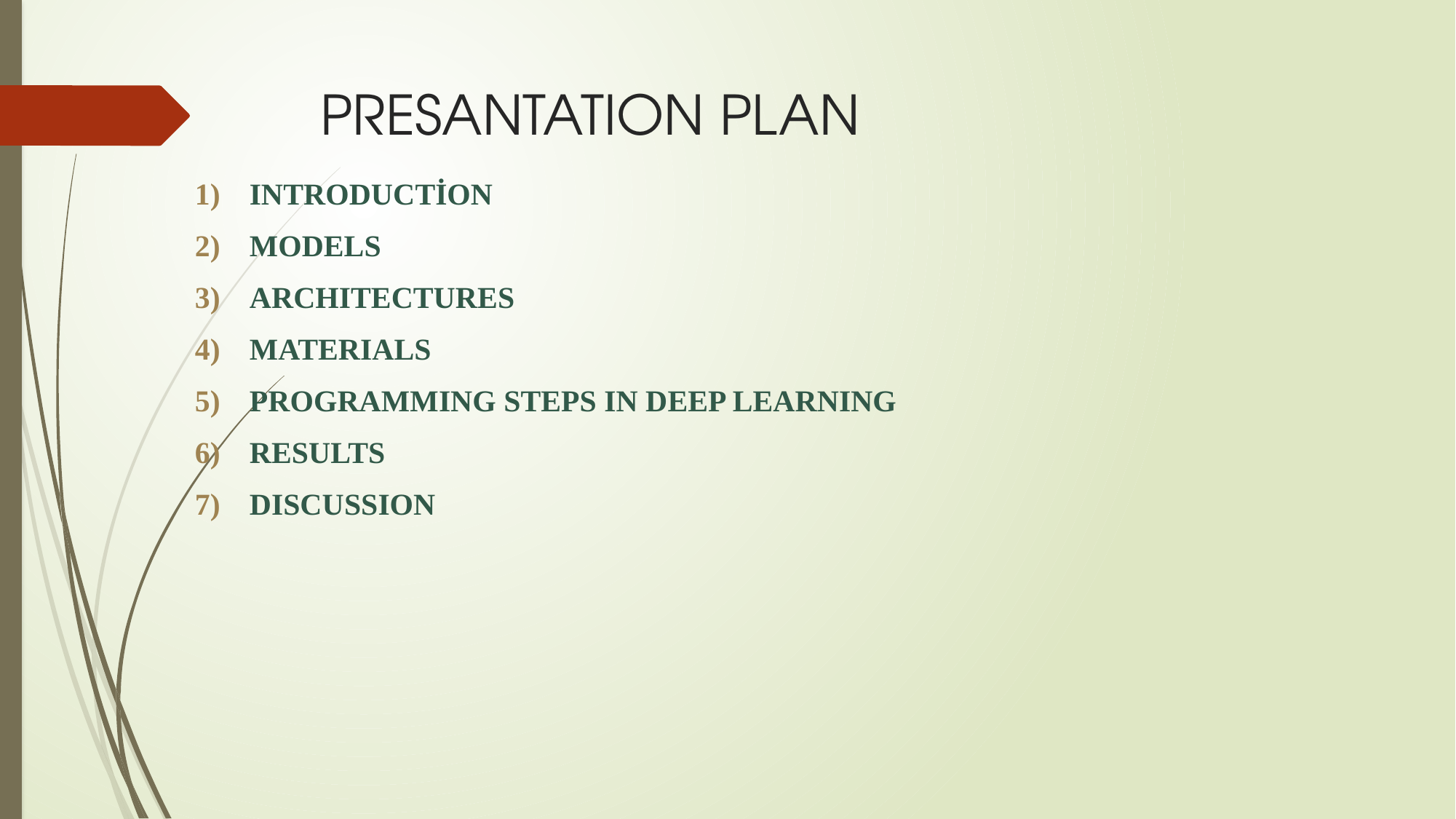

# PRESANTATION PLAN
INTRODUCTİON
MODELS
ARCHITECTURES
MATERIALS
PROGRAMMING STEPS IN DEEP LEARNING
RESULTS
DISCUSSION